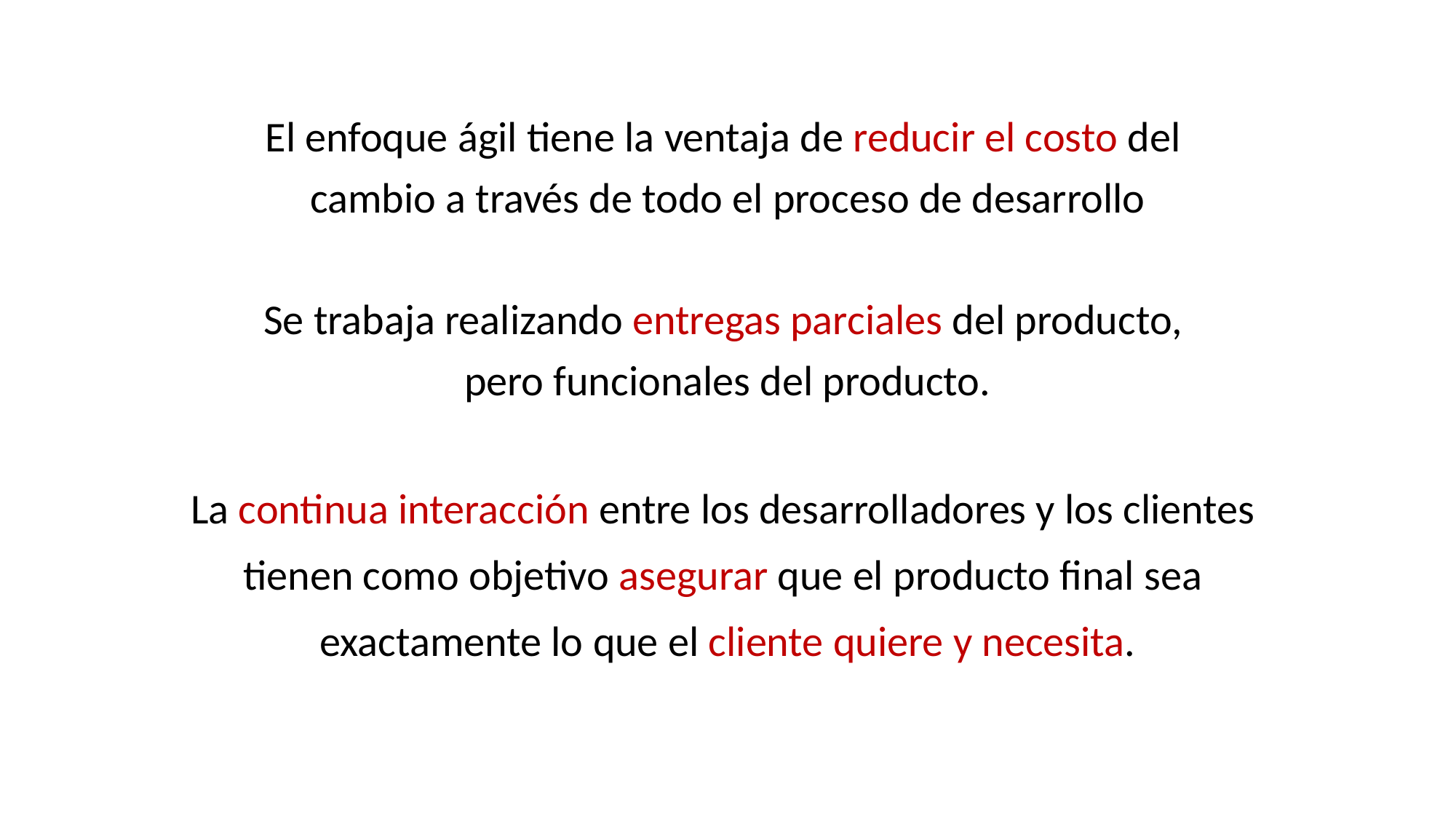

El enfoque ágil tiene la ventaja de reducir el costo del
cambio a través de todo el proceso de desarrollo

Se trabaja realizando entregas parciales del producto,
pero funcionales del producto.

La continua interacción entre los desarrolladores y los clientes
tienen como objetivo asegurar que el producto final sea
exactamente lo que el cliente quiere y necesita.